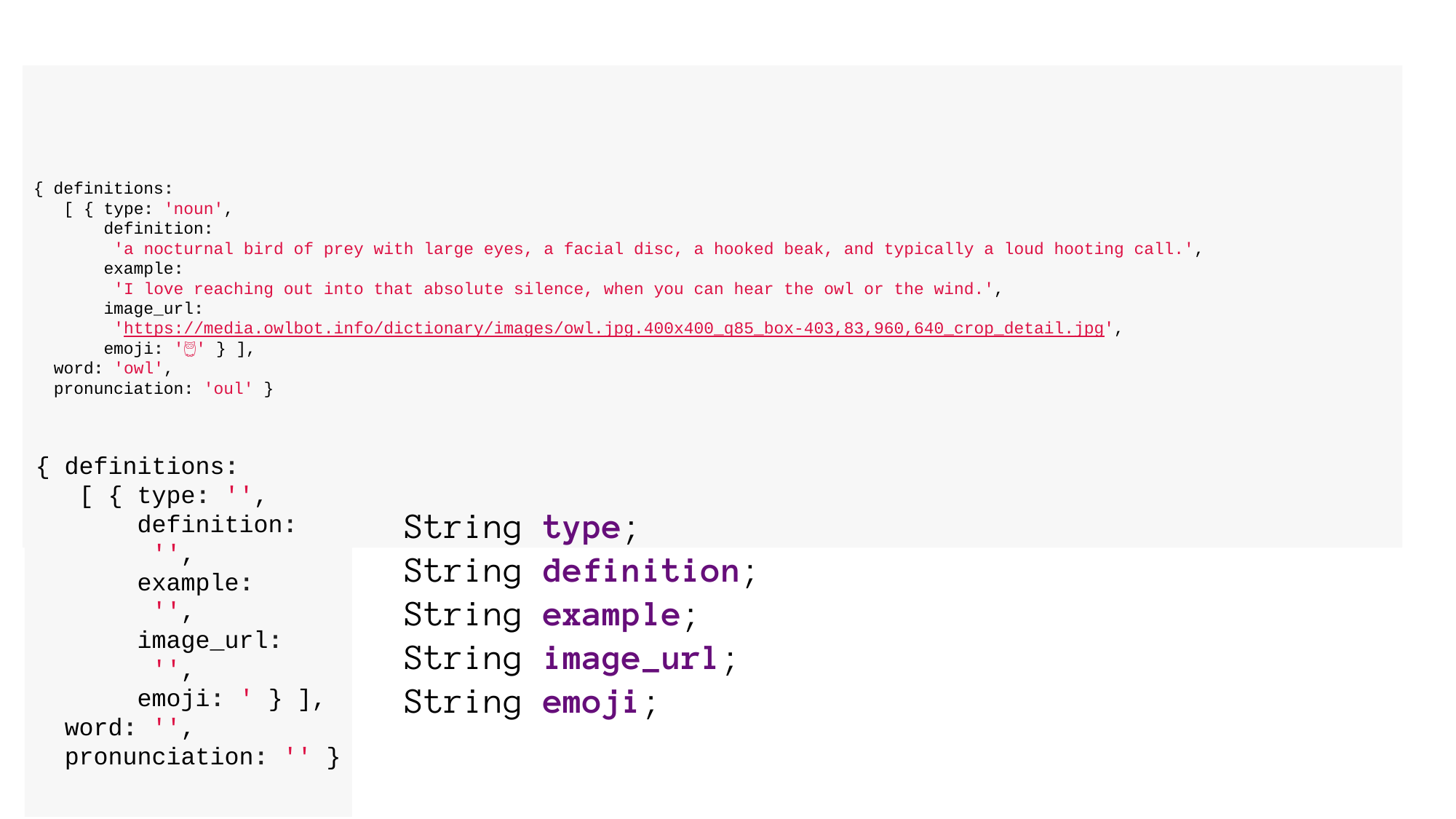

# OWLBOT API kullanarak sözlük yapmak
{ definitions:
   [ { type: 'noun',
       definition:
        'a nocturnal bird of prey with large eyes, a facial disc, a hooked beak, and typically a loud hooting call.',
       example:
        'I love reaching out into that absolute silence, when you can hear the owl or the wind.',
       image_url:
        'https://media.owlbot.info/dictionary/images/owl.jpg.400x400_q85_box-403,83,960,640_crop_detail.jpg',
       emoji: '🦉' } ],
  word: 'owl',
  pronunciation: 'oul' }

{ definitions:
   [ { type: '',
       definition:
        '',
       example:
        '',
       image_url:
        '',
       emoji: ' } ],
  word: '',
  pronunciation: '' }

String type;
String definition;
String example;
String image_url;
String emoji;